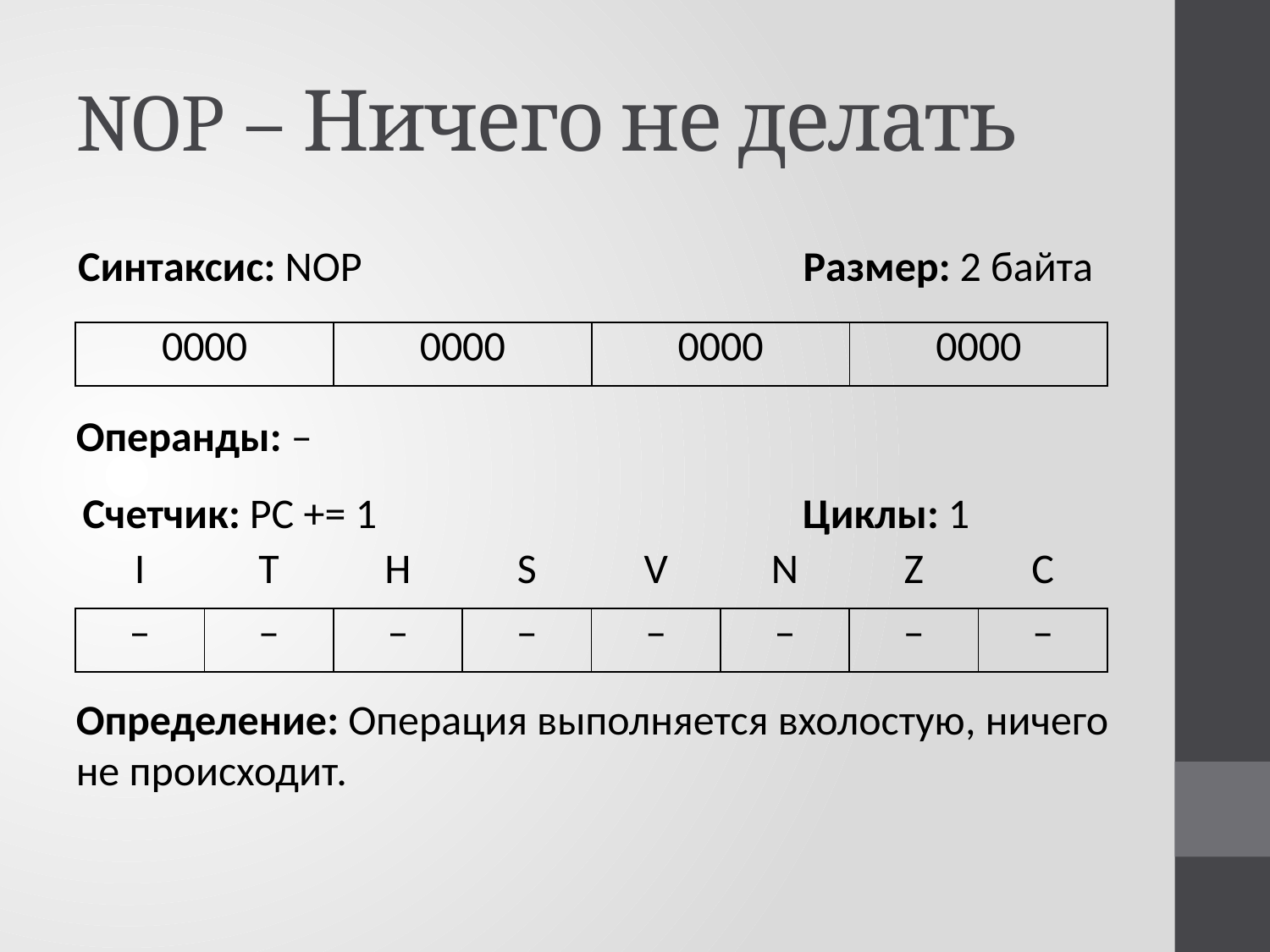

# NOP – Ничего не делать
Синтаксис: NOP
Размер: 2 байта
| 0000 | 0000 | 0000 | 0000 |
| --- | --- | --- | --- |
Операнды: –
Счетчик: PC += 1
Циклы: 1
| I | T | H | S | V | N | Z | C |
| --- | --- | --- | --- | --- | --- | --- | --- |
| – | – | – | – | – | – | – | – |
Определение: Операция выполняется вхолостую, ничего не происходит.